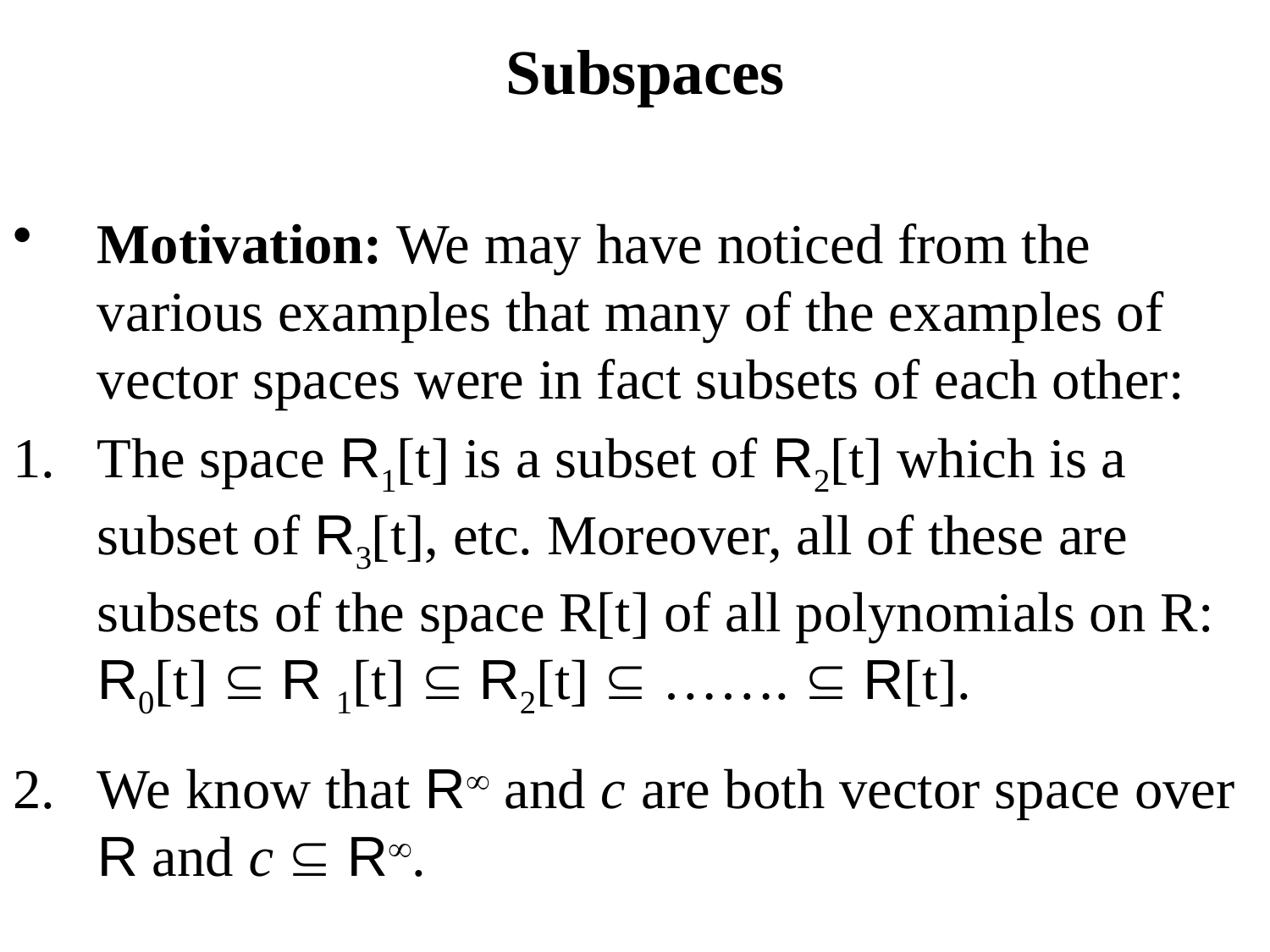

Subspaces
Motivation: We may have noticed from the various examples that many of the examples of vector spaces were in fact subsets of each other:
The space R1[t] is a subset of R2[t] which is a subset of R3[t], etc. Moreover, all of these are subsets of the space R[t] of all polynomials on R: R0[t] ⊆ R 1[t] ⊆ R2[t] ⊆ ……. ⊆ R[t].
We know that R∞ and c are both vector space over R and c ⊆ R∞.